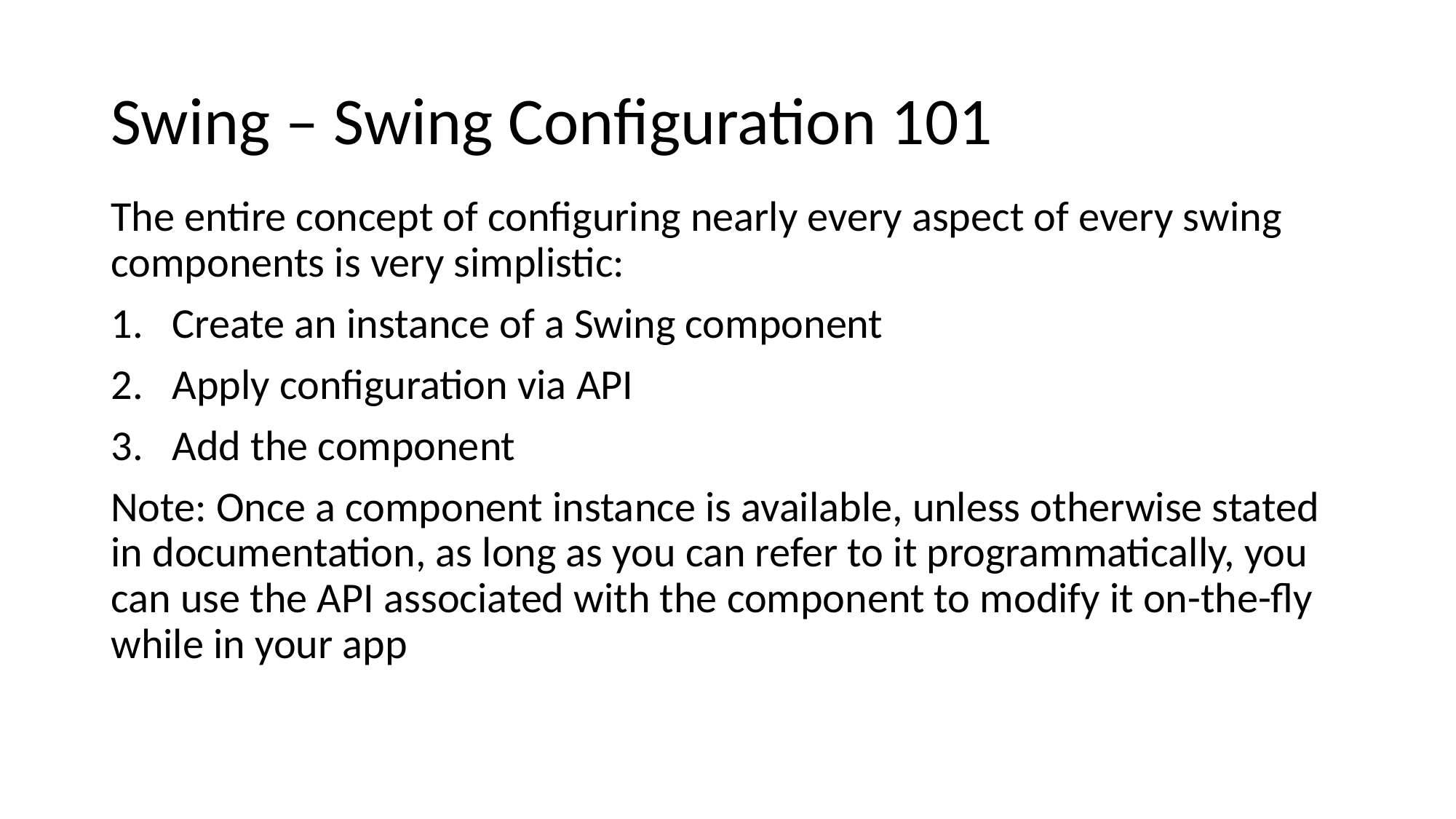

# Swing – Swing Configuration 101
The entire concept of configuring nearly every aspect of every swing components is very simplistic:
Create an instance of a Swing component
Apply configuration via API
Add the component
Note: Once a component instance is available, unless otherwise stated in documentation, as long as you can refer to it programmatically, you can use the API associated with the component to modify it on-the-fly while in your app